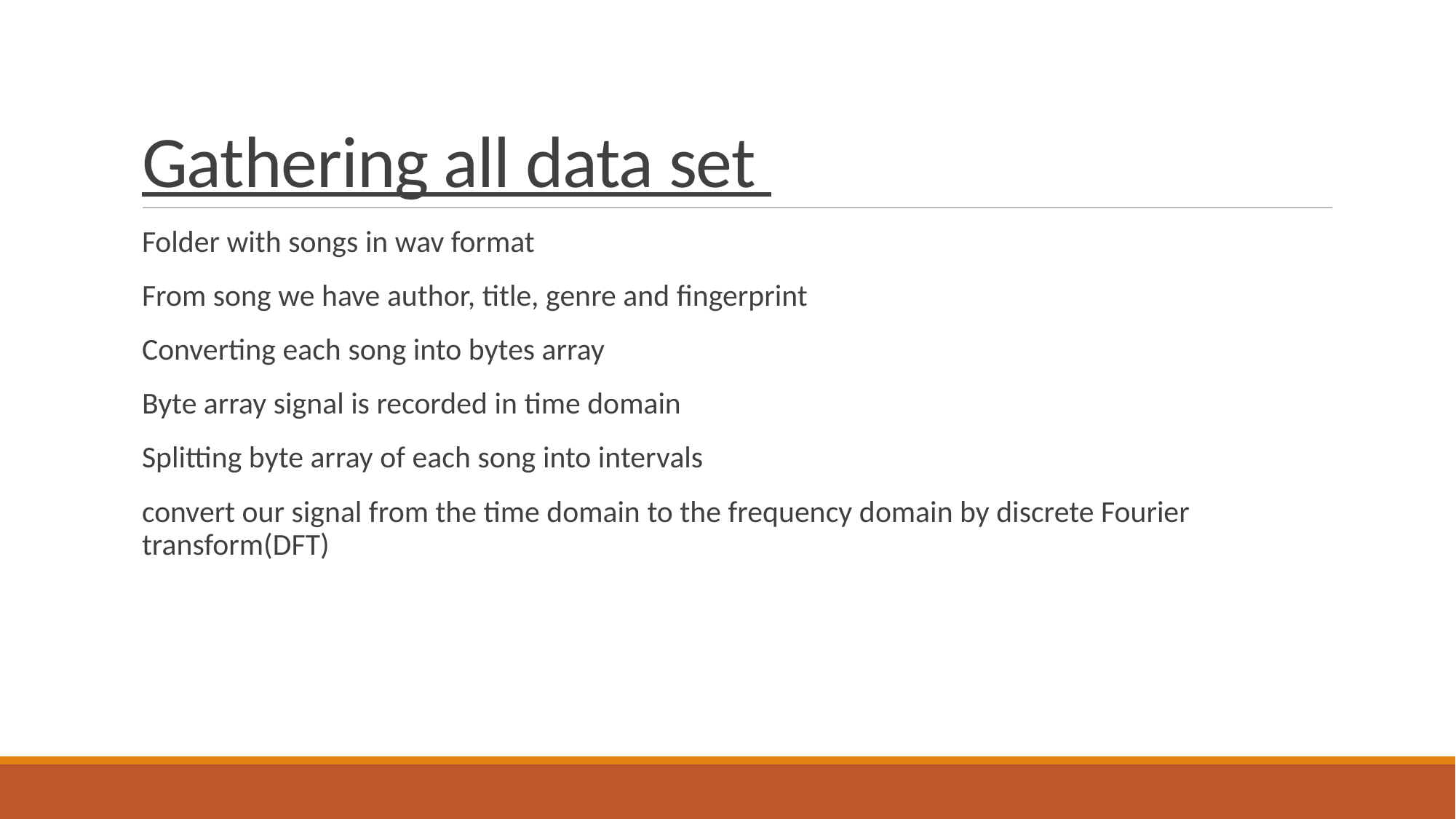

# Gathering all data set
Folder with songs in wav format
From song we have author, title, genre and fingerprint
Converting each song into bytes array
Byte array signal is recorded in time domain
Splitting byte array of each song into intervals
convert our signal from the time domain to the frequency domain by discrete Fourier transform(DFT)